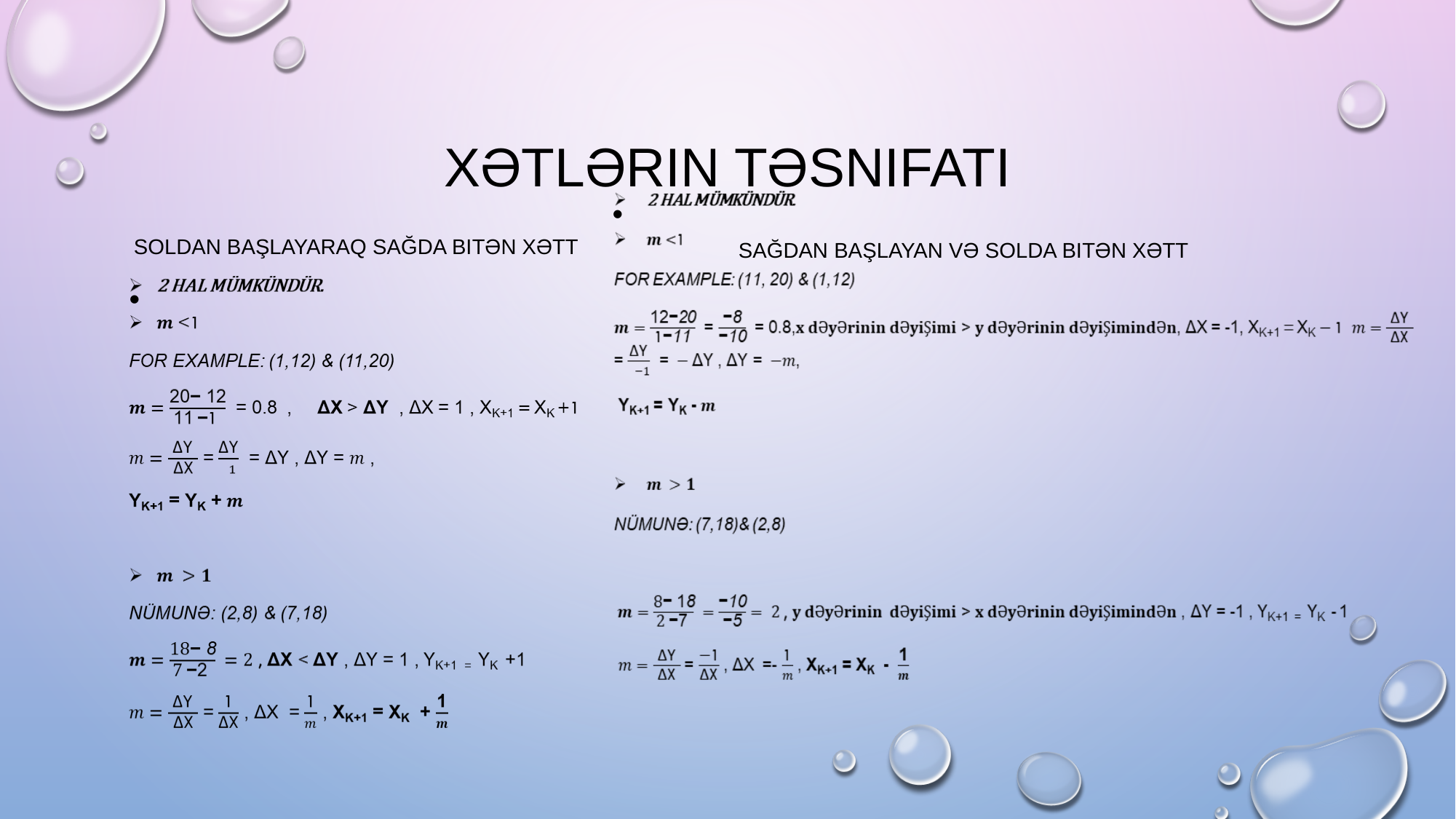

# XƏTLƏRIN TƏSNIFATI
SOLDAN BAŞLAYARAQ SAĞDA BITƏN XƏTT

SAĞDAN BAŞLAYAN VƏ SOLDA BITƏN XƏTT